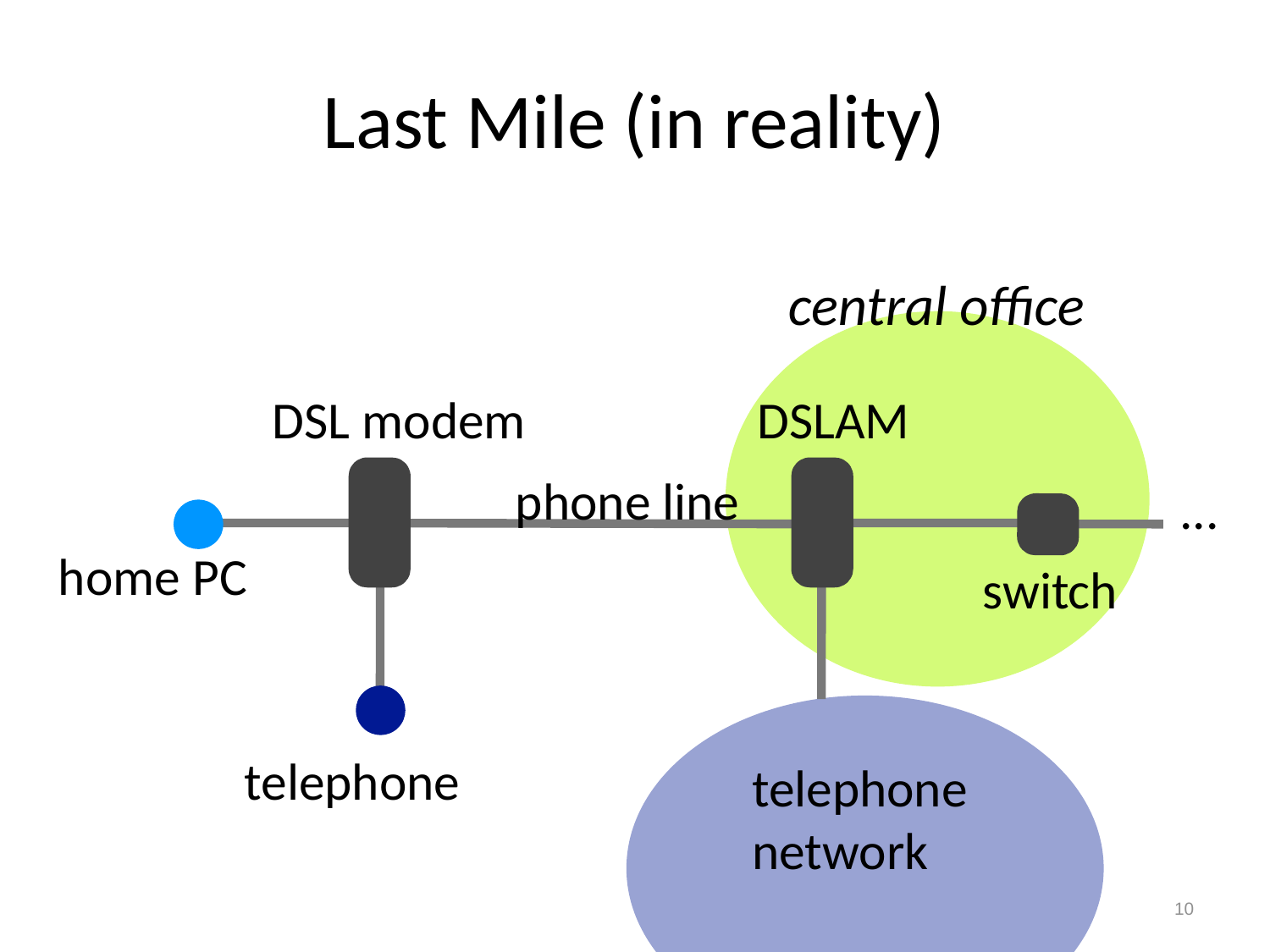

# Last Mile (in reality)

central office

DSL modem
DSLAM

phone line
...

home PC
switch

telephone
telephone network
10